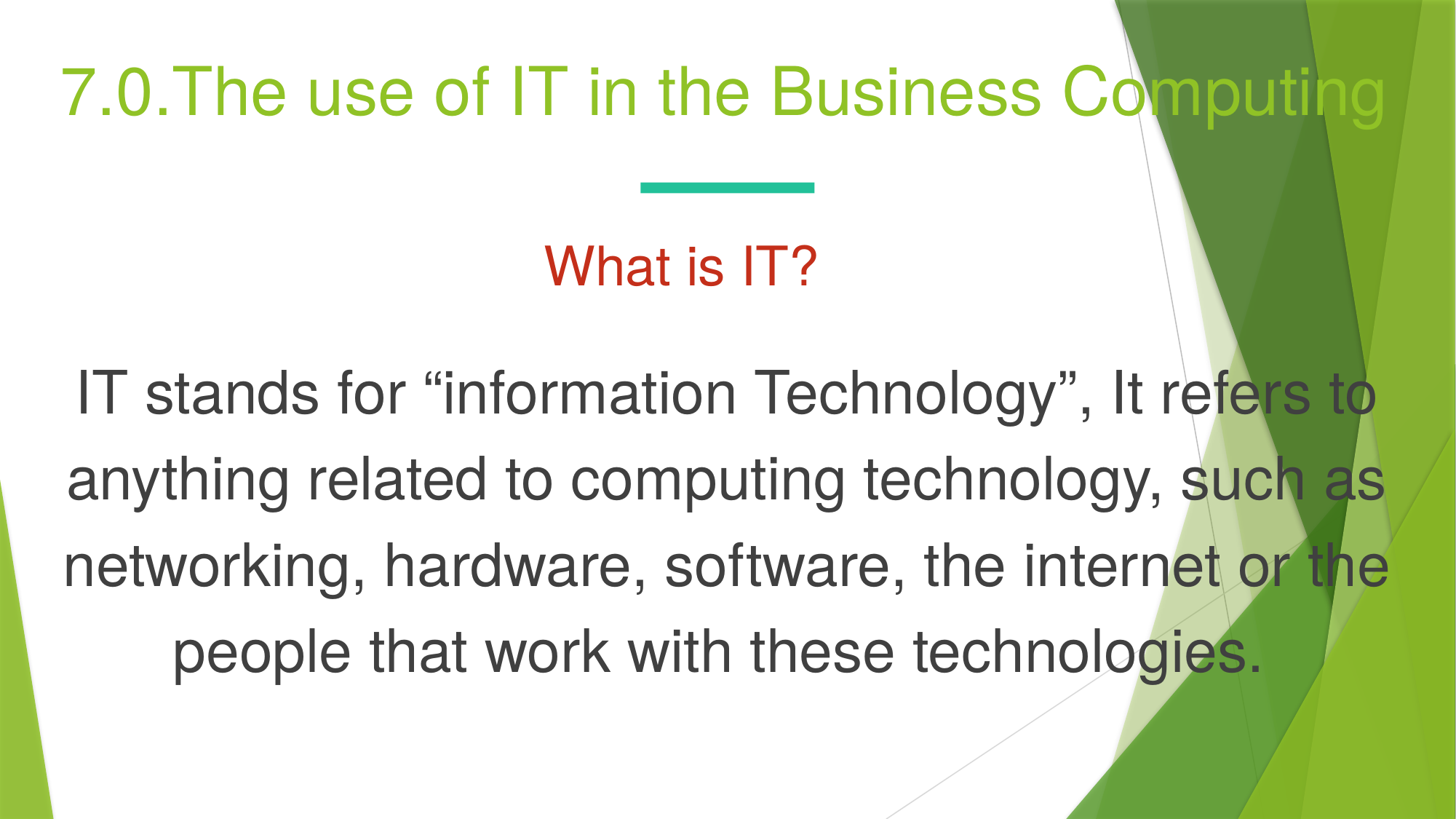

7.0.The use of IT in the Business Computing

What is IT?
IT stands for “information Technology”, It refers to anything related to computing technology, such as networking, hardware, software, the internet or the people that work with these technologies.